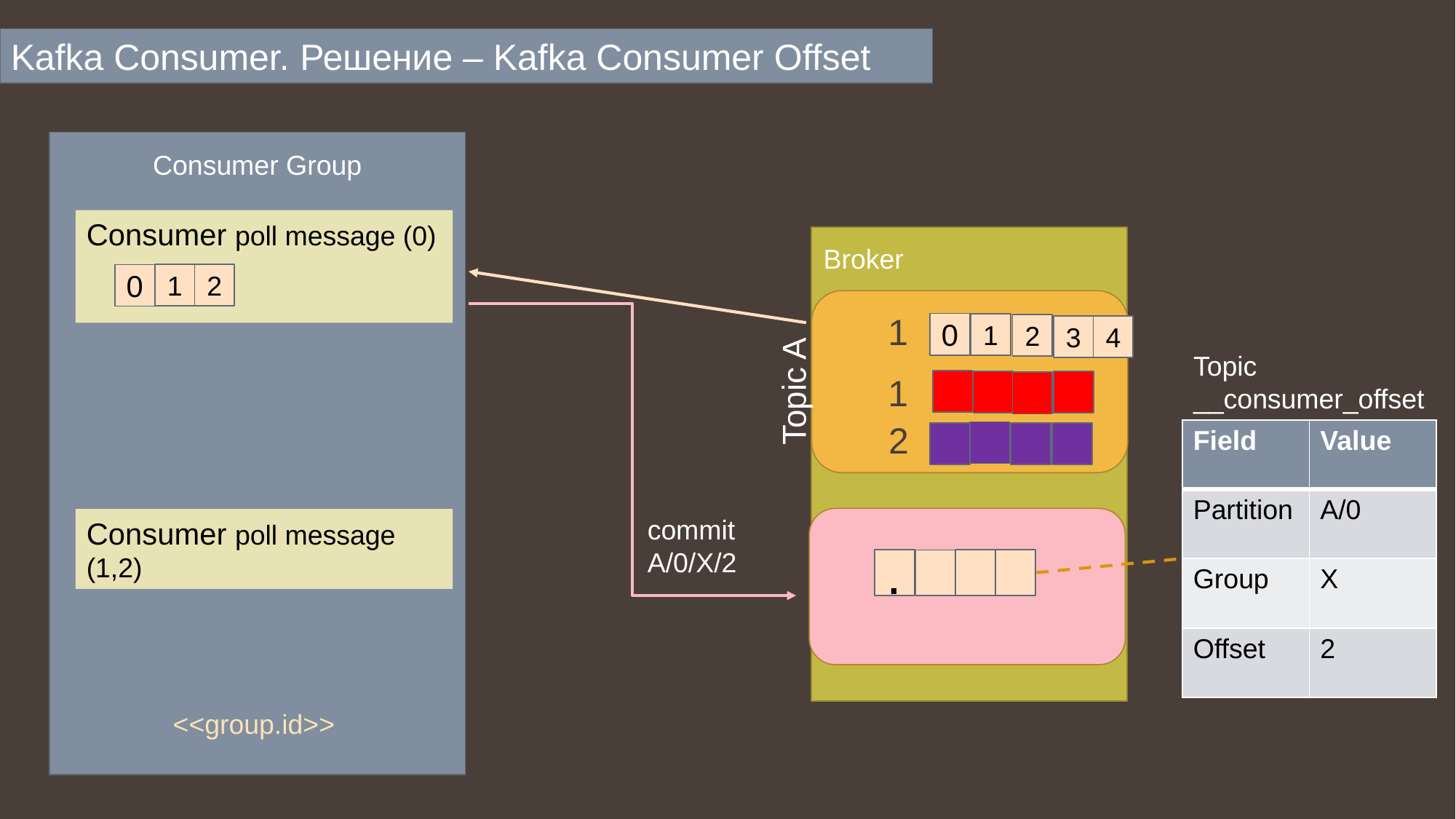

Kafka Consumer. Решение – Kafka Consumer Offset

Consumer Group
Consumer poll message (0)

0

Broker
1
2
0

1
0
1
2
3
4
Topic
__consumer_offsets
1
Topic A

2
| Field | Value |
| --- | --- |
| Partition | A/0 |
| Group | X |
| Offset | 2 |

commit
A/0/X/2

Consumer poll message (1,2)

.

<<group.id>>